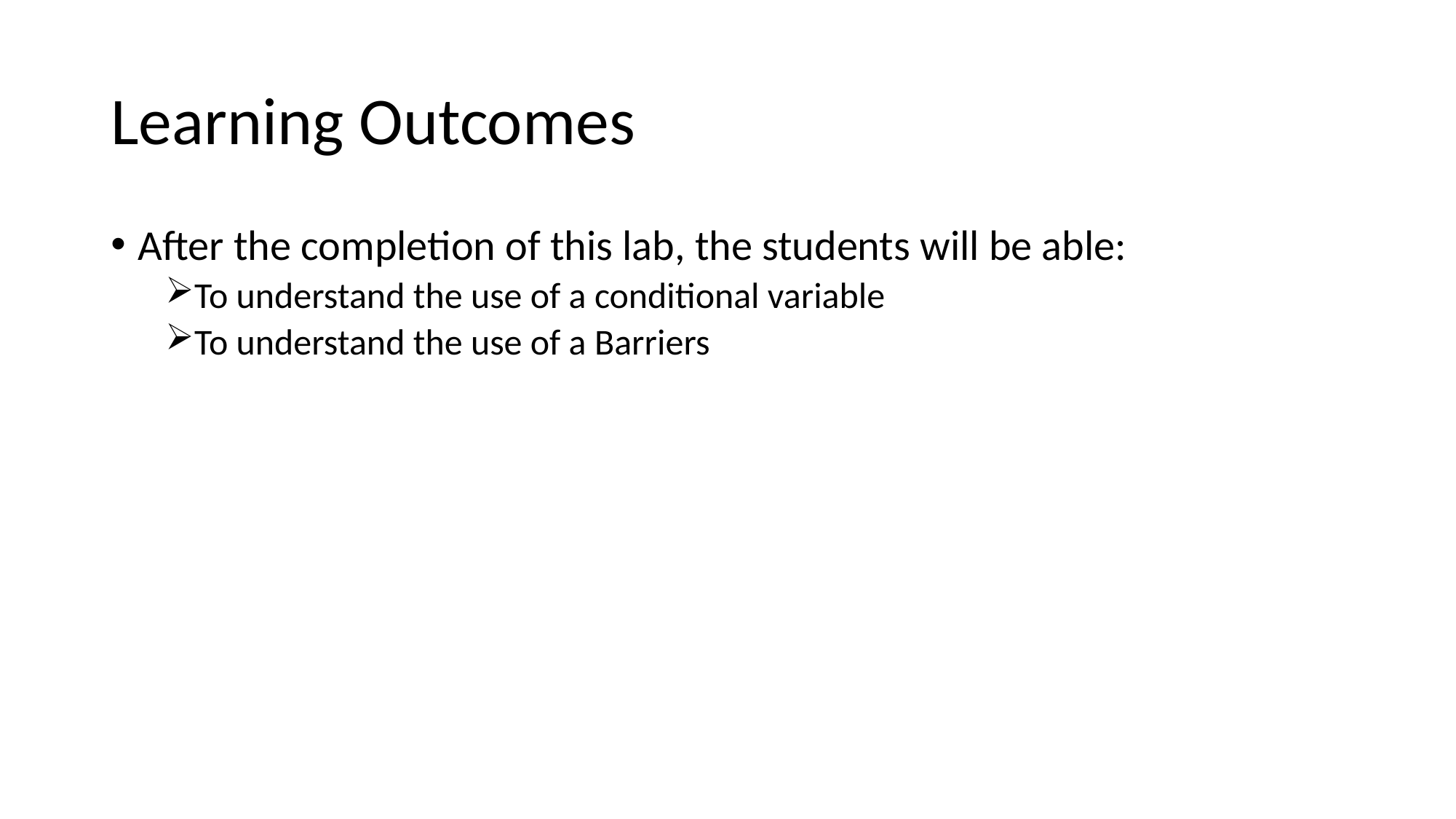

# Learning Outcomes
After the completion of this lab, the students will be able:
To understand the use of a conditional variable
To understand the use of a Barriers